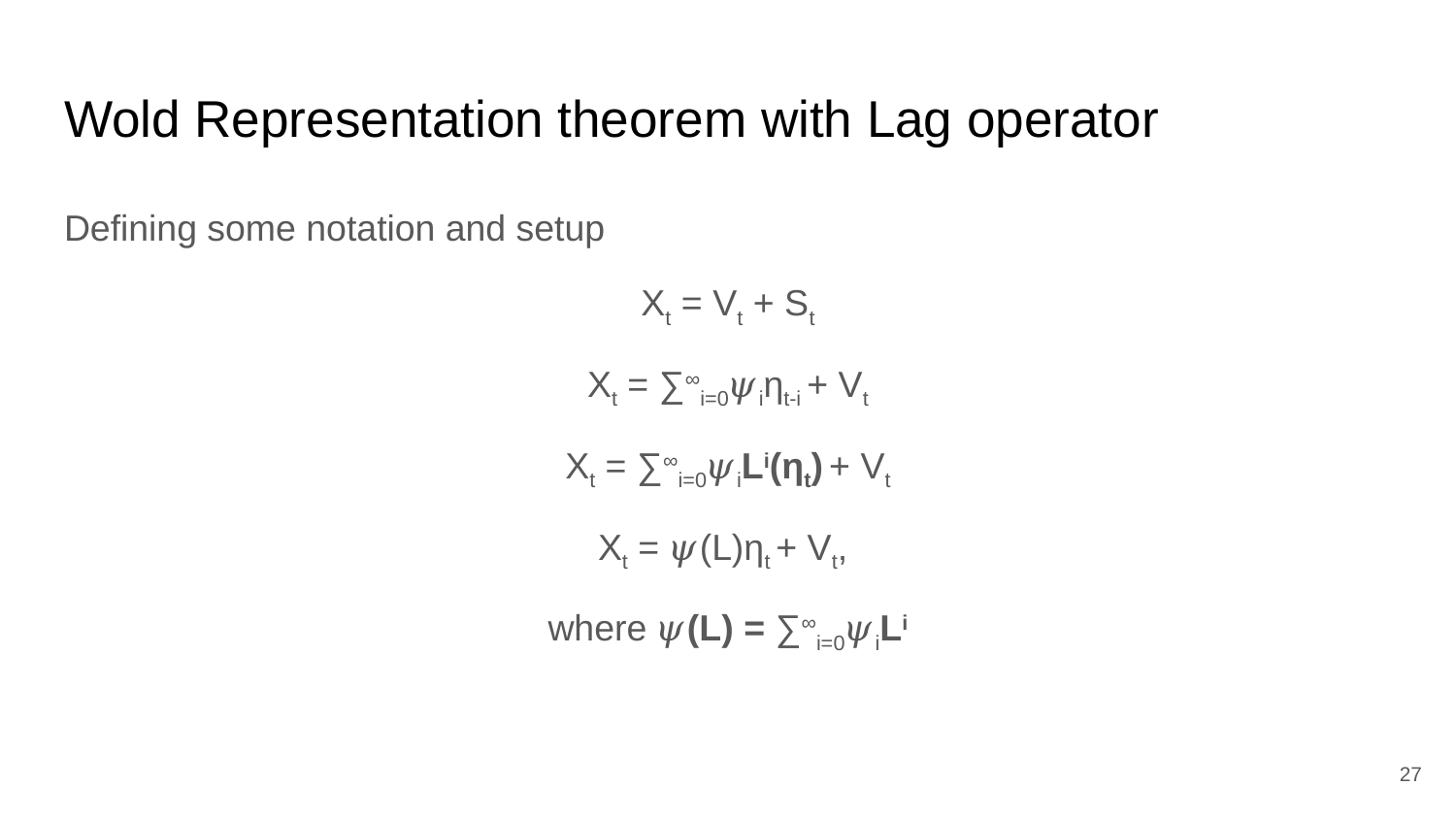

# Wold Representation theorem with Lag operator
Defining some notation and setup
Xt = Vt + St
Xt = ∑∞i=0𝜓iηt-i + Vt
Xt = ∑∞i=0𝜓iLi(ηt) + Vt
Xt = 𝜓(L)ηt + Vt,
where 𝜓(L) = ∑∞i=0𝜓iLi

27